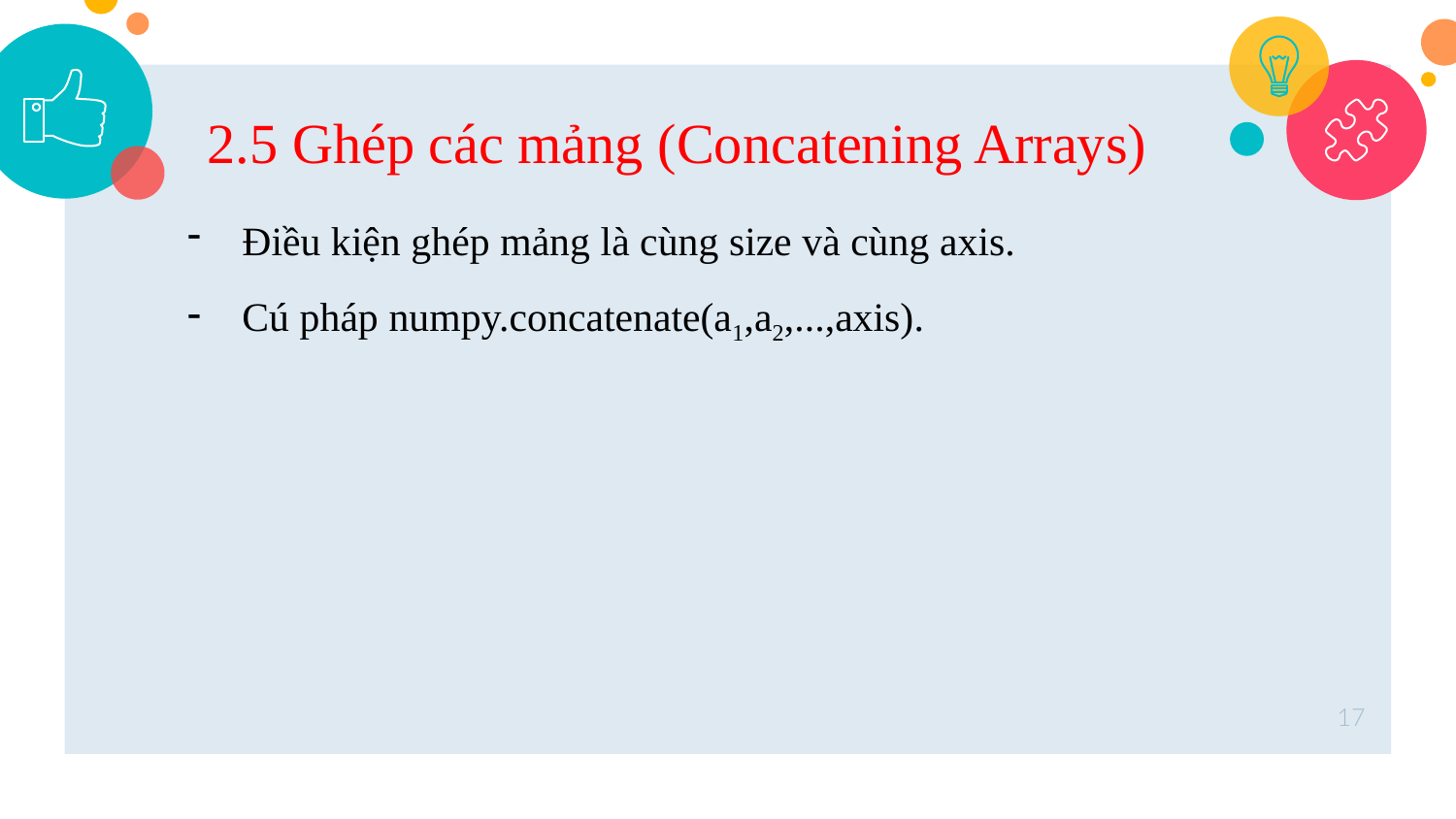

2.5 Ghép các mảng (Concatening Arrays)
Điều kiện ghép mảng là cùng size và cùng axis.
Cú pháp numpy.concatenate(a1,a2,...,axis).

17